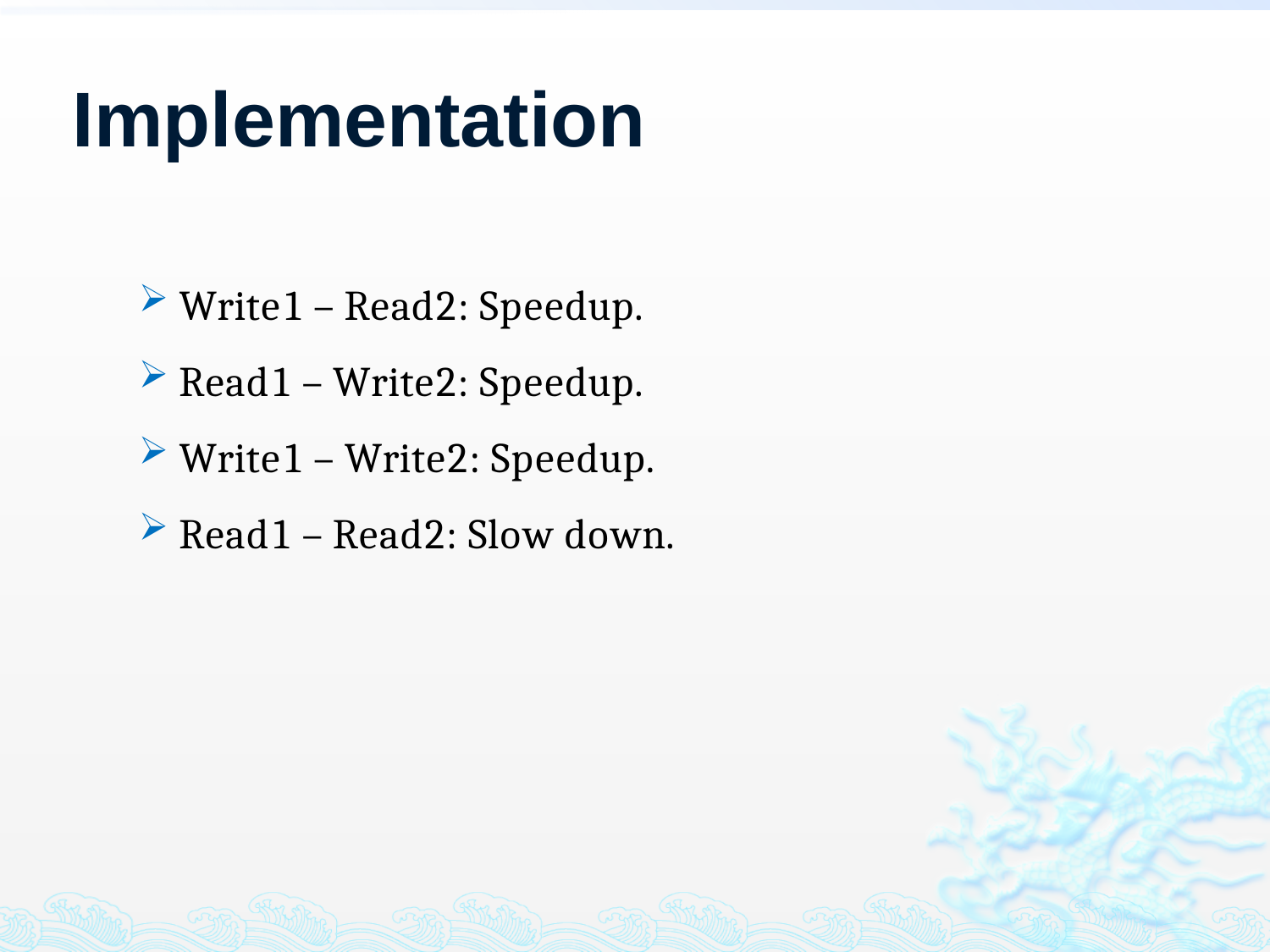

# Implementation
Write1 – Read2: Speedup.
Read1 – Write2: Speedup.
Write1 – Write2: Speedup.
Read1 – Read2: Slow down.